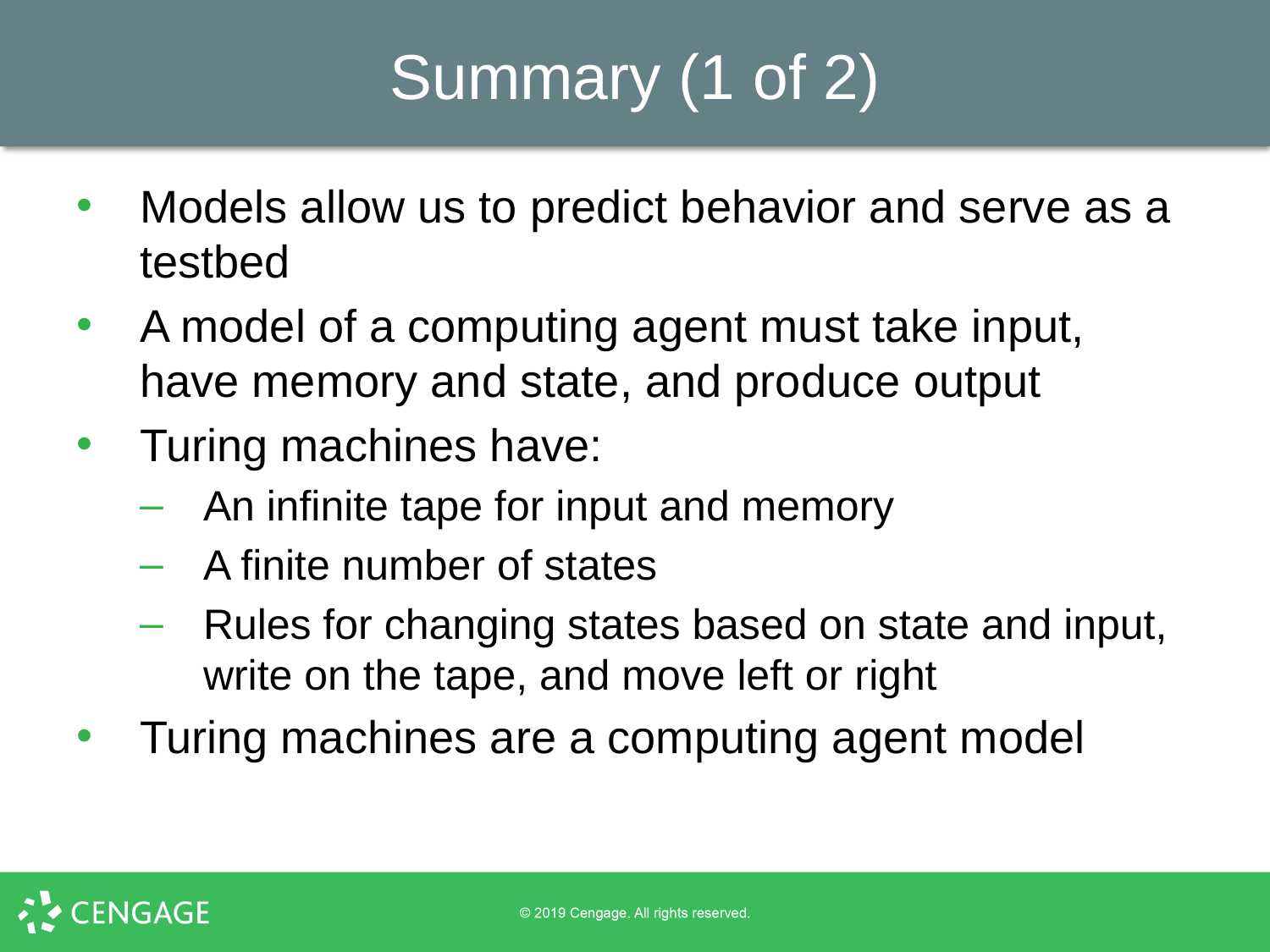

# Summary (1 of 2)
Models allow us to predict behavior and serve as a testbed
A model of a computing agent must take input, have memory and state, and produce output
Turing machines have:
An infinite tape for input and memory
A finite number of states
Rules for changing states based on state and input, write on the tape, and move left or right
Turing machines are a computing agent model